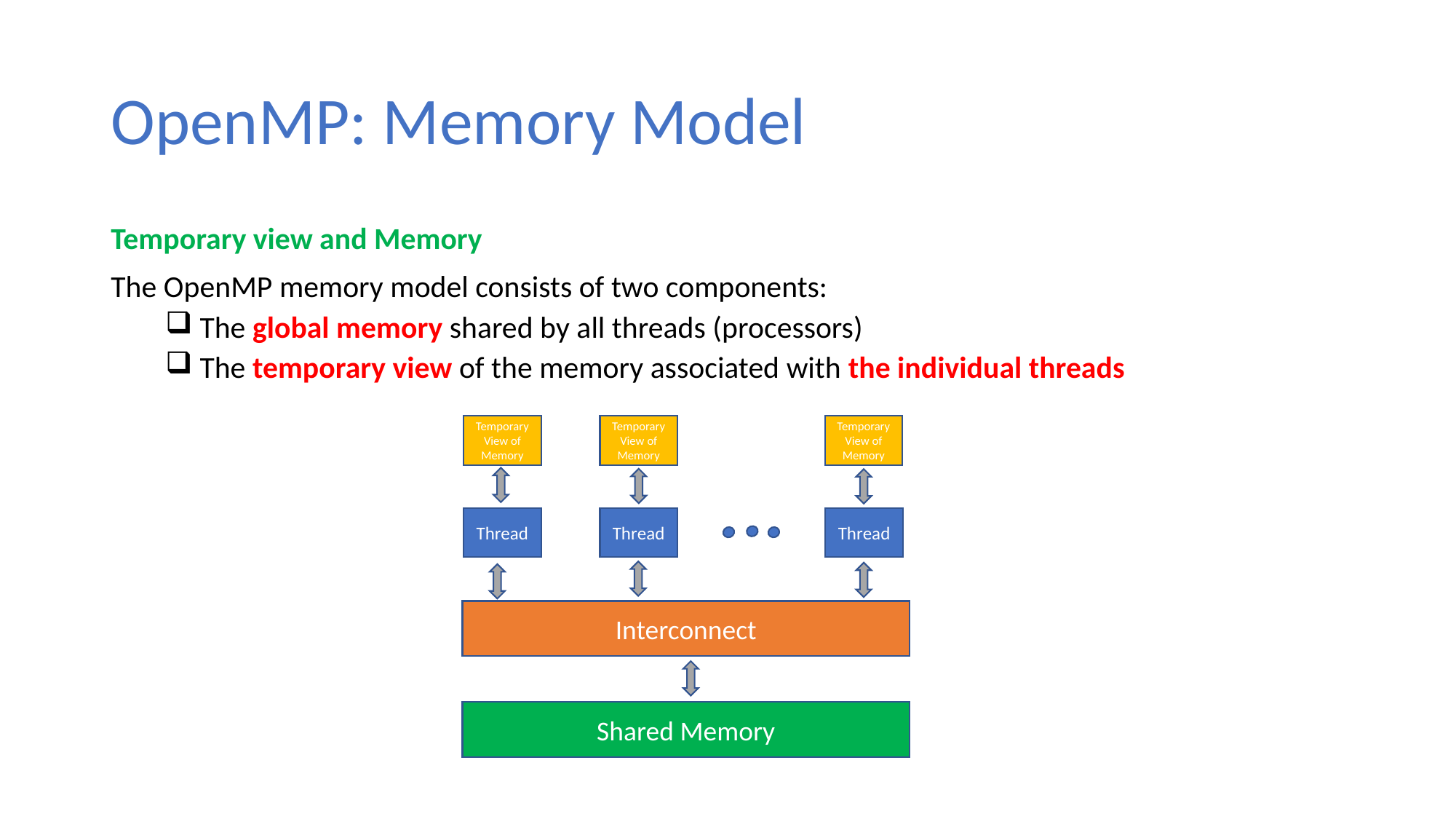

# OpenMP: Memory Model
Temporary view and Memory
The OpenMP memory model consists of two components:
 The global memory shared by all threads (processors)
 The temporary view of the memory associated with the individual threads
Temporary View of Memory
Temporary View of Memory
Temporary View of Memory
Thread
Thread
Thread
Interconnect
Shared Memory